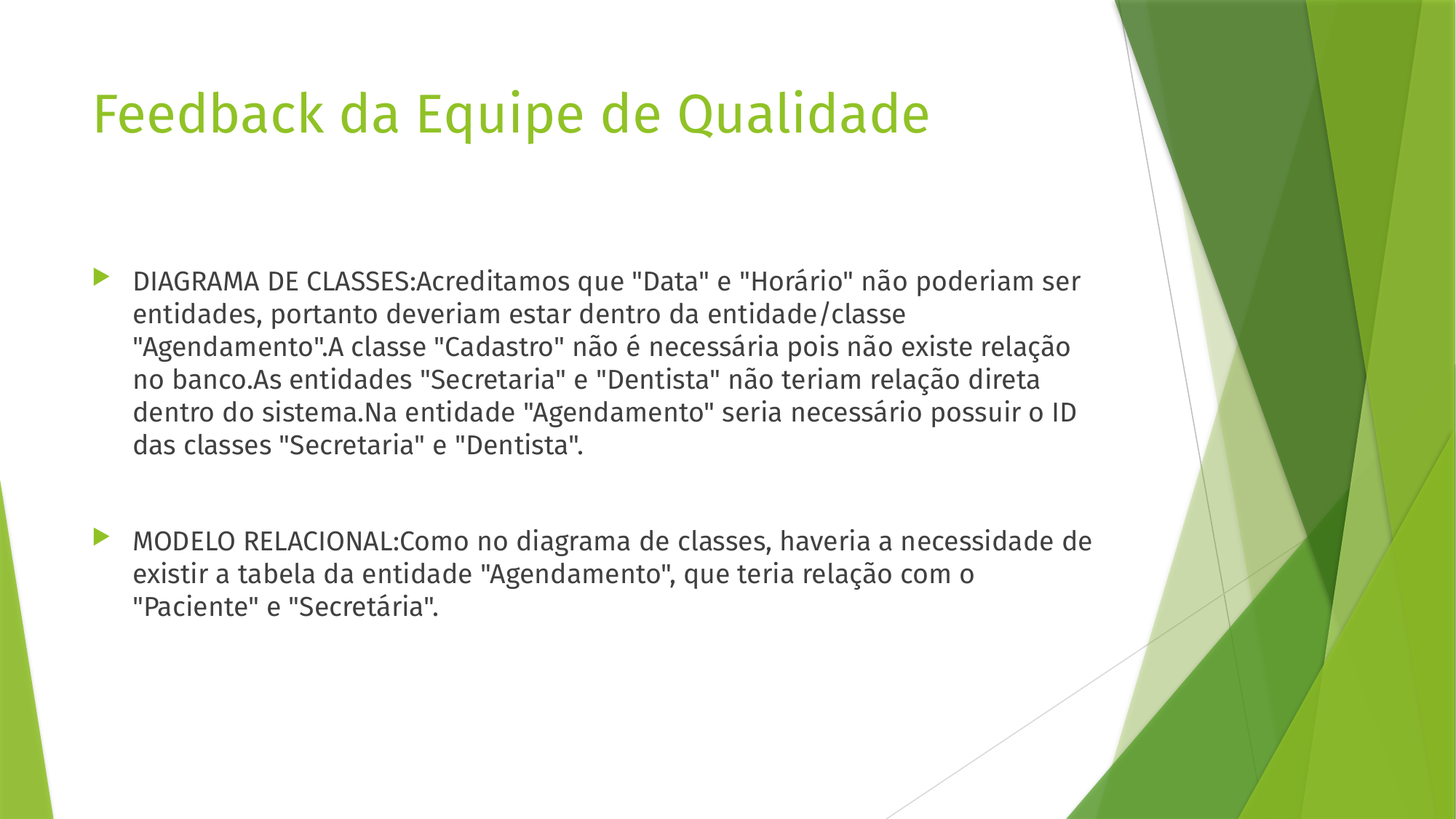

# Feedback da Equipe de Qualidade
DIAGRAMA DE CLASSES:Acreditamos que "Data" e "Horário" não poderiam ser entidades, portanto deveriam estar dentro da entidade/classe "Agendamento".A classe "Cadastro" não é necessária pois não existe relação no banco.As entidades "Secretaria" e "Dentista" não teriam relação direta dentro do sistema.Na entidade "Agendamento" seria necessário possuir o ID das classes "Secretaria" e "Dentista".

MODELO RELACIONAL:Como no diagrama de classes, haveria a necessidade de existir a tabela da entidade "Agendamento", que teria relação com o "Paciente" e "Secretária".